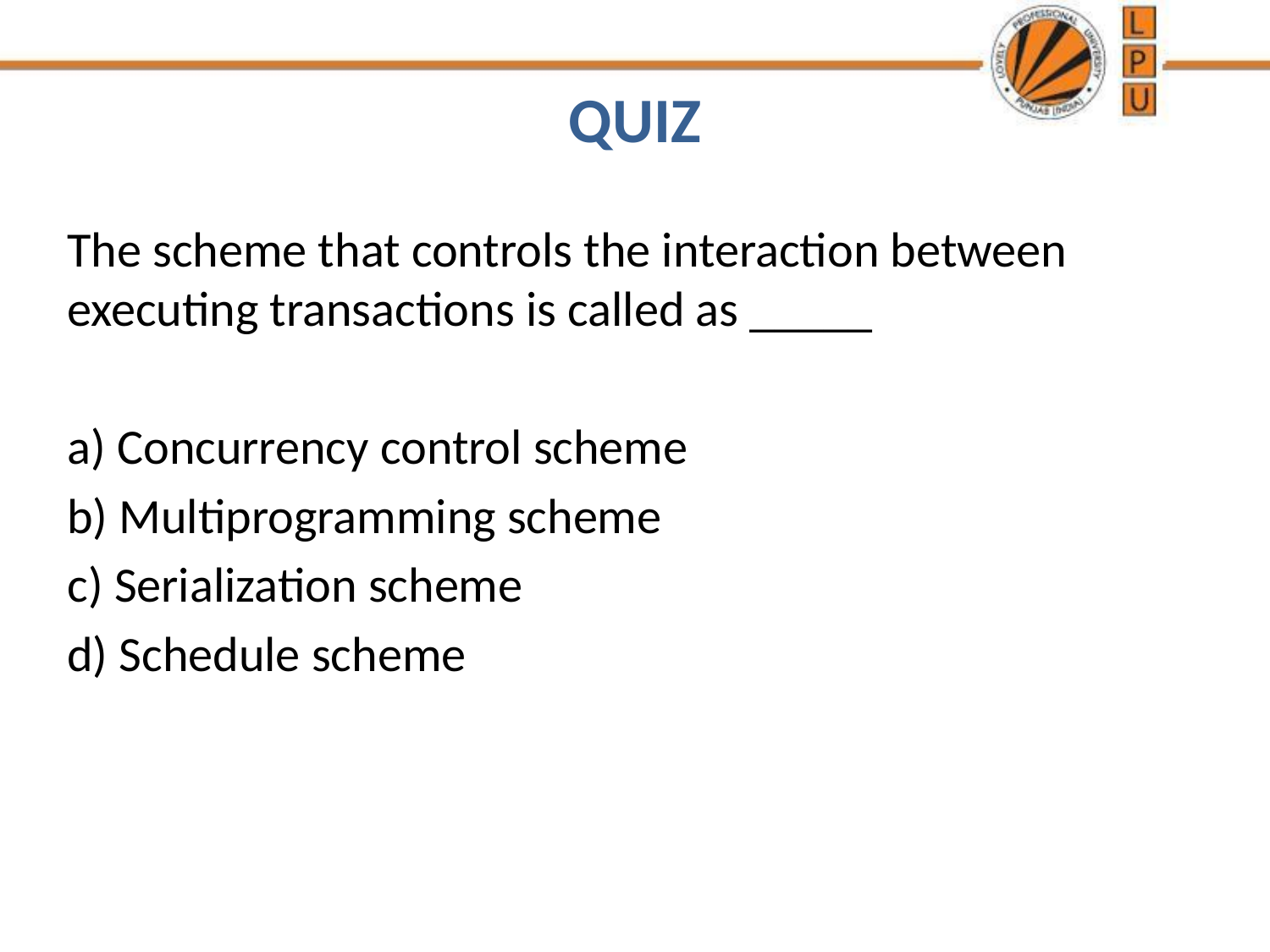

# QUIZ
The scheme that controls the interaction between executing transactions is called as _____

a) Concurrency control scheme
b) Multiprogramming scheme
c) Serialization scheme
d) Schedule scheme